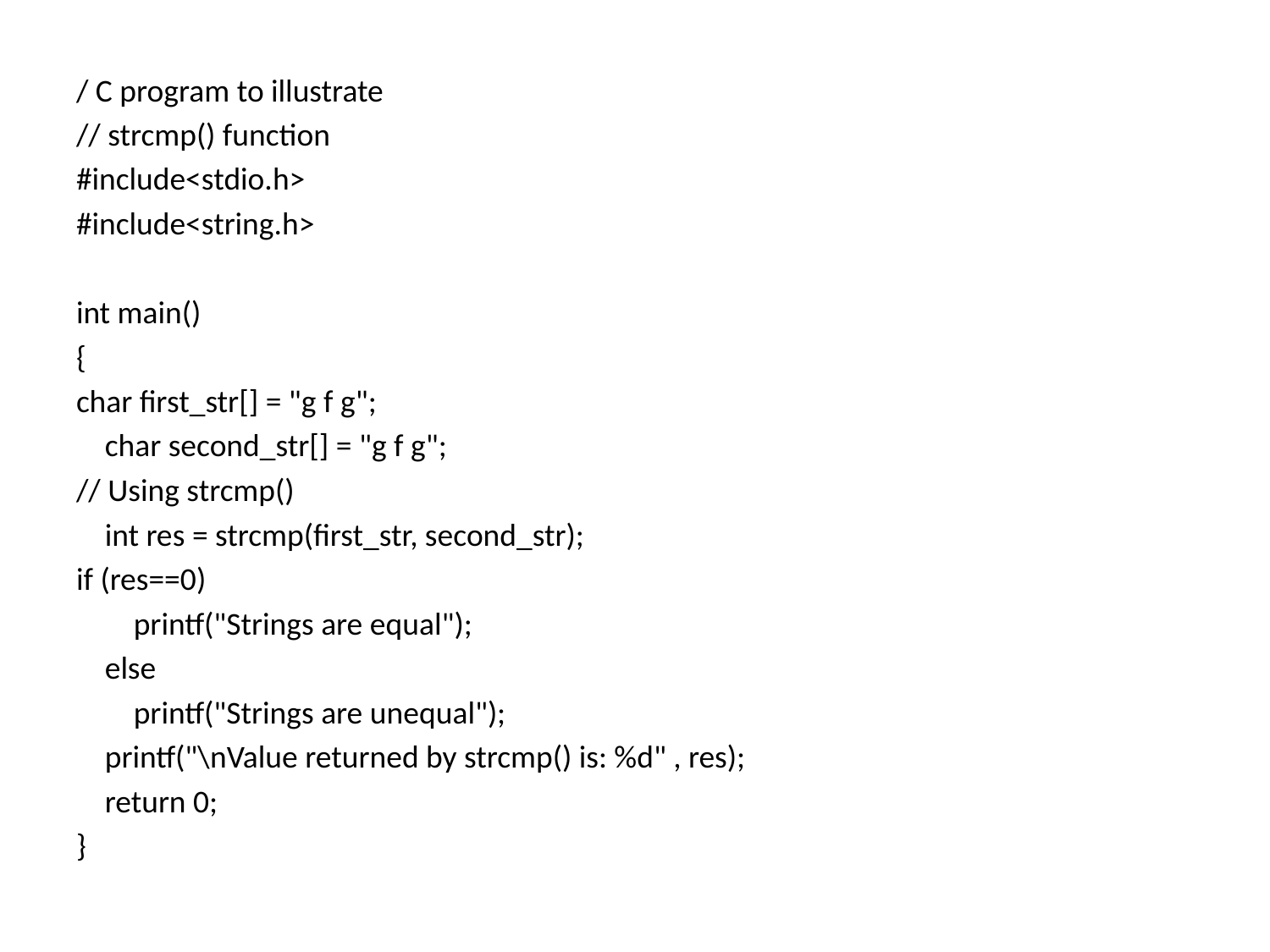

/ C program to illustrate
// strcmp() function
#include<stdio.h>
#include<string.h>

int main()
{
char first_str[] = "g f g";
    char second_str[] = "g f g";
// Using strcmp()
    int res = strcmp(first_str, second_str);
if (res==0)
        printf("Strings are equal");
    else
        printf("Strings are unequal");
    printf("\nValue returned by strcmp() is: %d" , res);
    return 0;
}